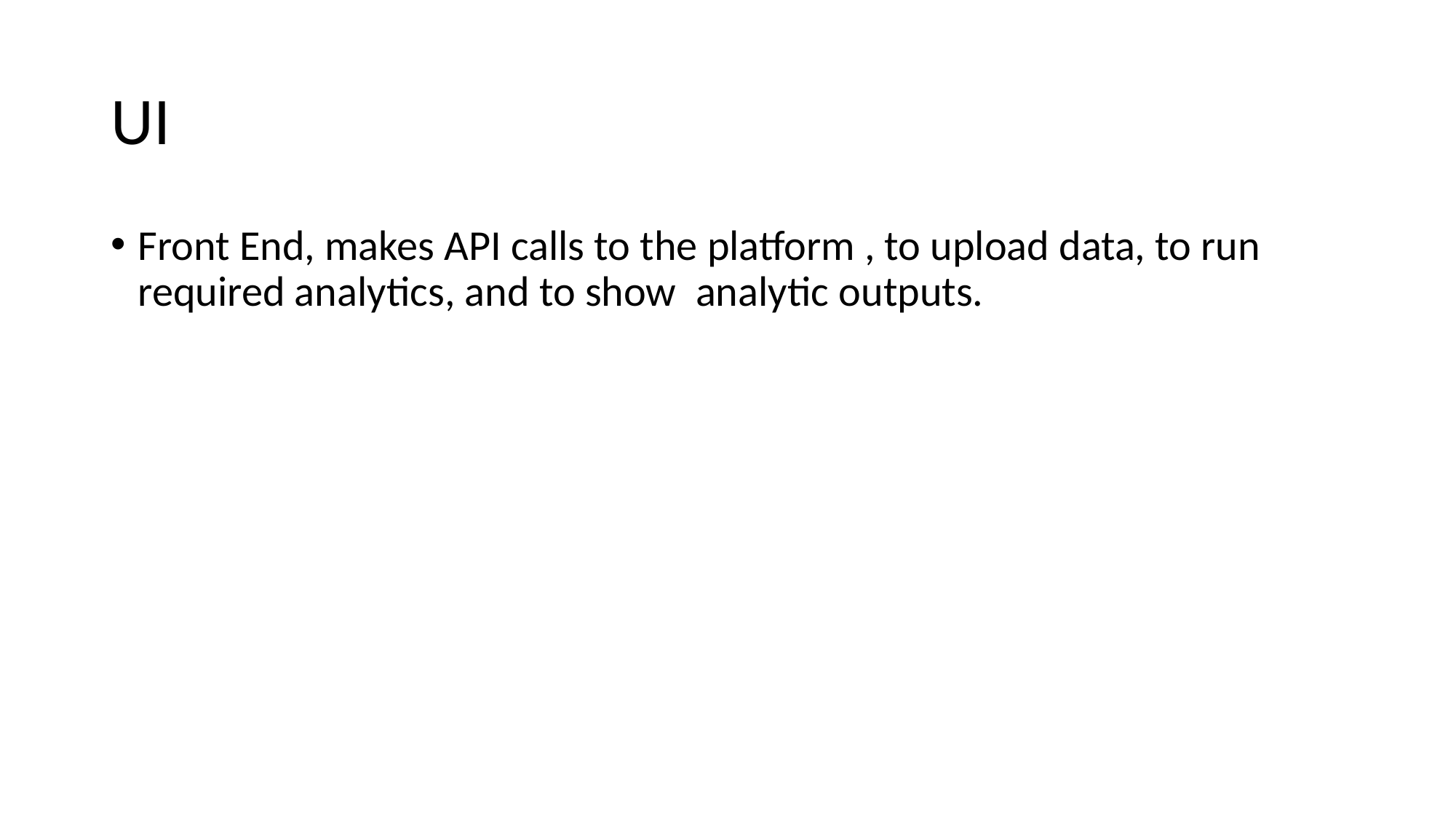

# UI
Front End, makes API calls to the platform , to upload data, to run required analytics, and to show  analytic outputs.